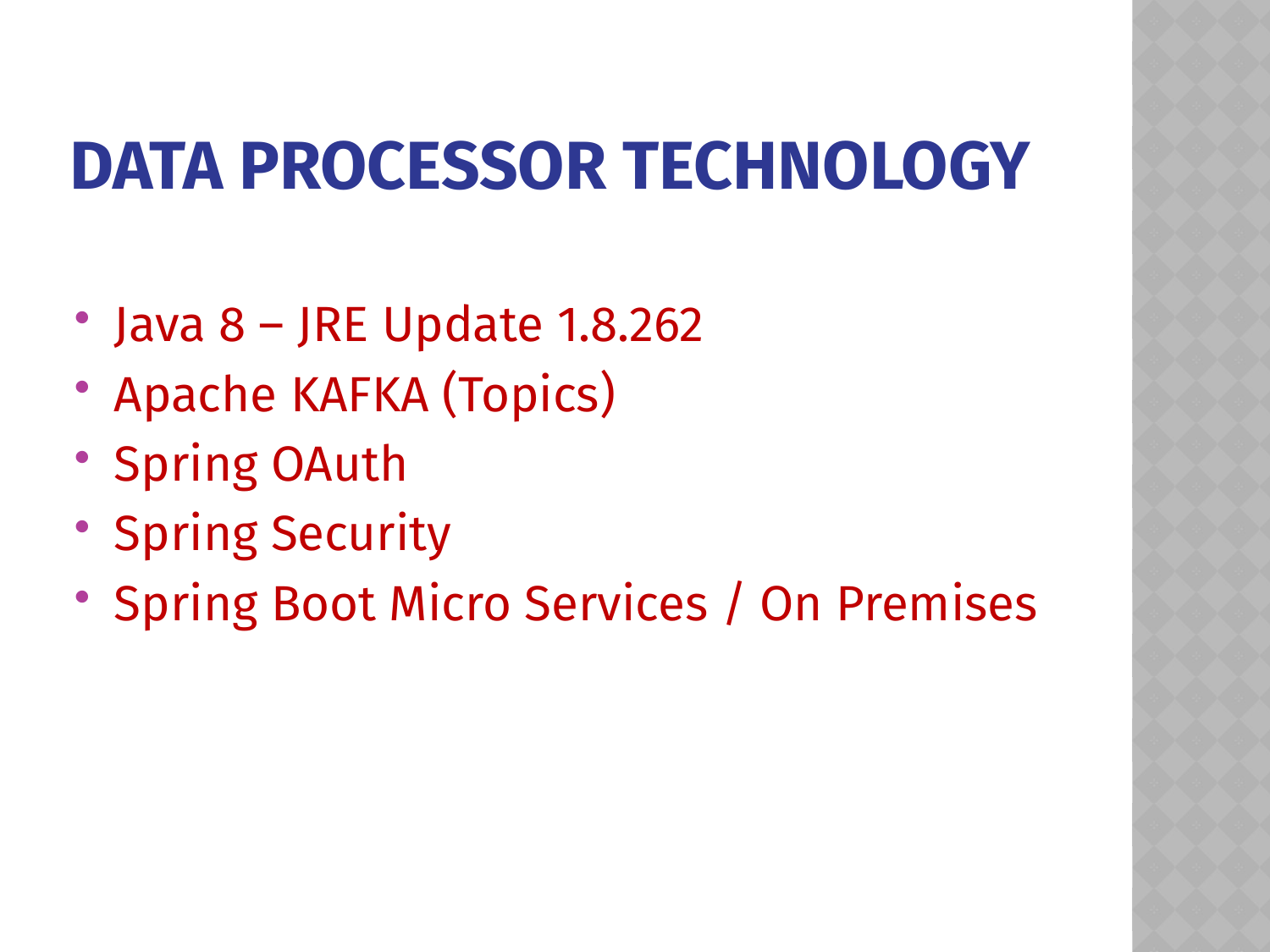

# DATA PROCESSOR TECHNOLOGY
Java 8 – JRE Update 1.8.262
Apache KAFKA (Topics)
Spring OAuth
Spring Security
Spring Boot Micro Services / On Premises